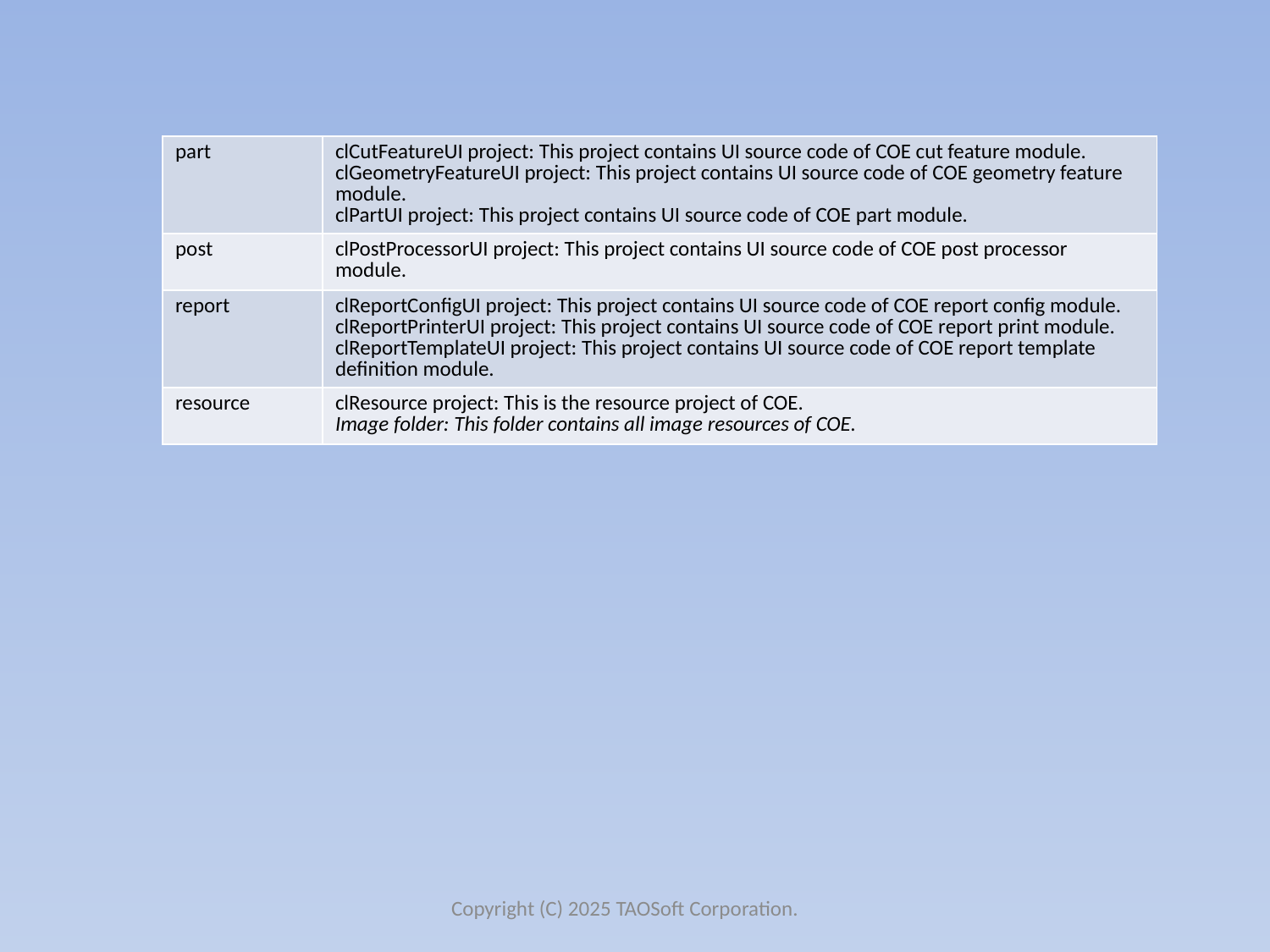

| part | clCutFeatureUI project: This project contains UI source code of COE cut feature module. clGeometryFeatureUI project: This project contains UI source code of COE geometry feature module. clPartUI project: This project contains UI source code of COE part module. |
| --- | --- |
| post | clPostProcessorUI project: This project contains UI source code of COE post processor module. |
| report | clReportConfigUI project: This project contains UI source code of COE report config module. clReportPrinterUI project: This project contains UI source code of COE report print module. clReportTemplateUI project: This project contains UI source code of COE report template definition module. |
| resource | clResource project: This is the resource project of COE. Image folder: This folder contains all image resources of COE. |

Copyright (C) 2025 TAOSoft Corporation.
5